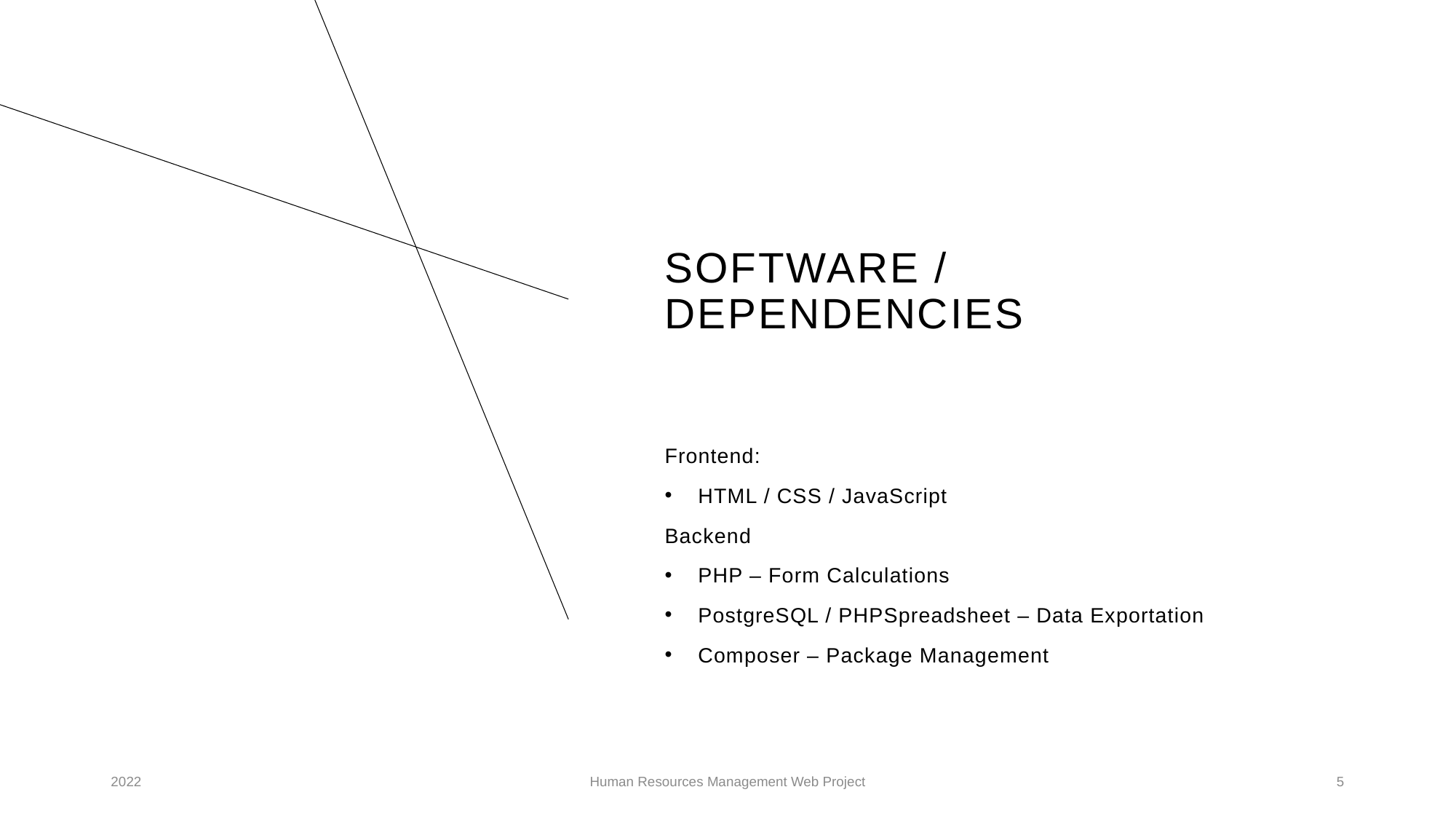

# Software / Dependencies
Frontend:
HTML / CSS / JavaScript
Backend
PHP – Form Calculations
PostgreSQL / PHPSpreadsheet – Data Exportation
Composer – Package Management
2022
Human Resources Management Web Project
5